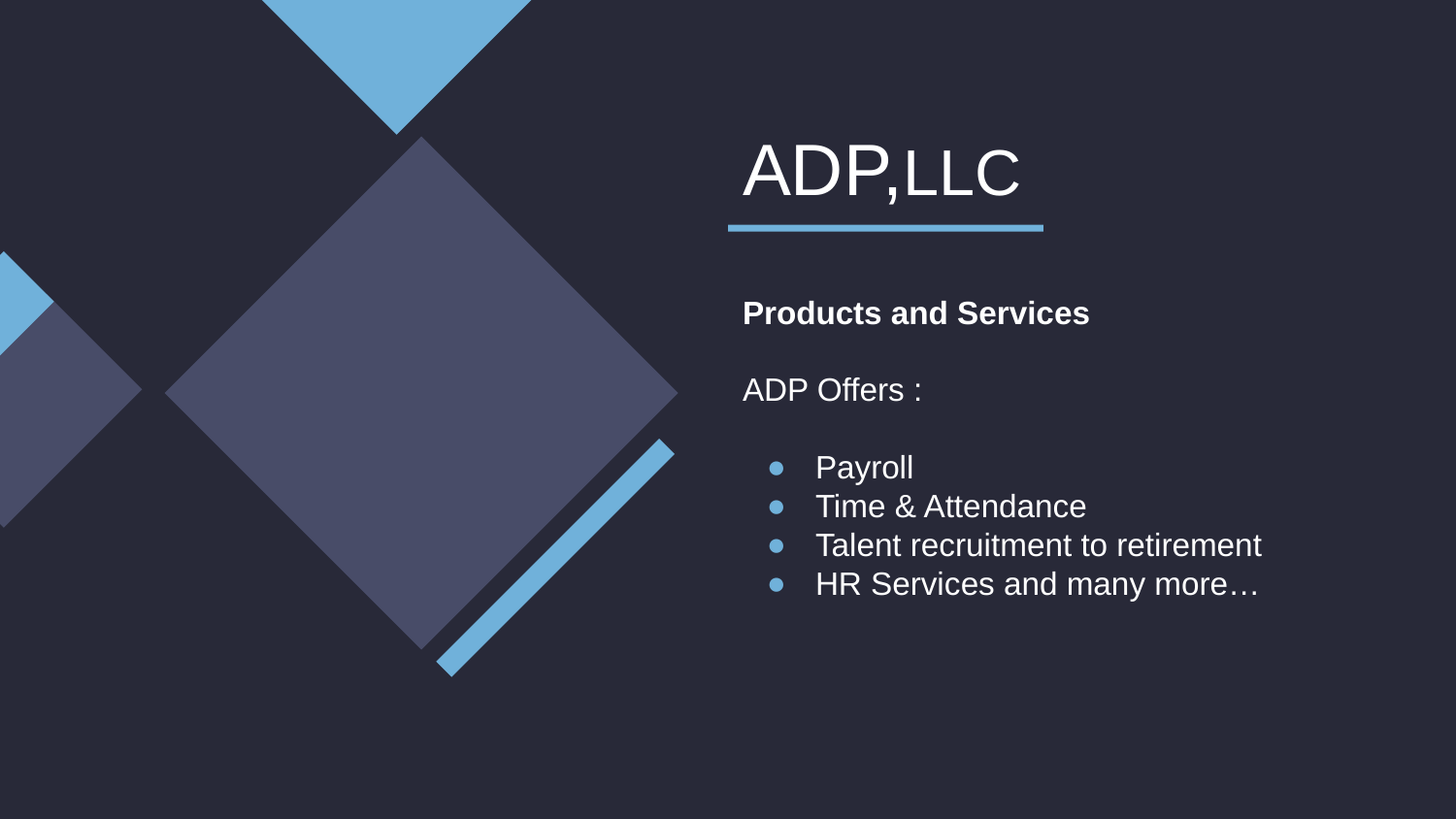

# ADP,LLC
Products and Services

ADP Offers :

Payroll
Time & Attendance
Talent recruitment to retirement
HR Services and many more…